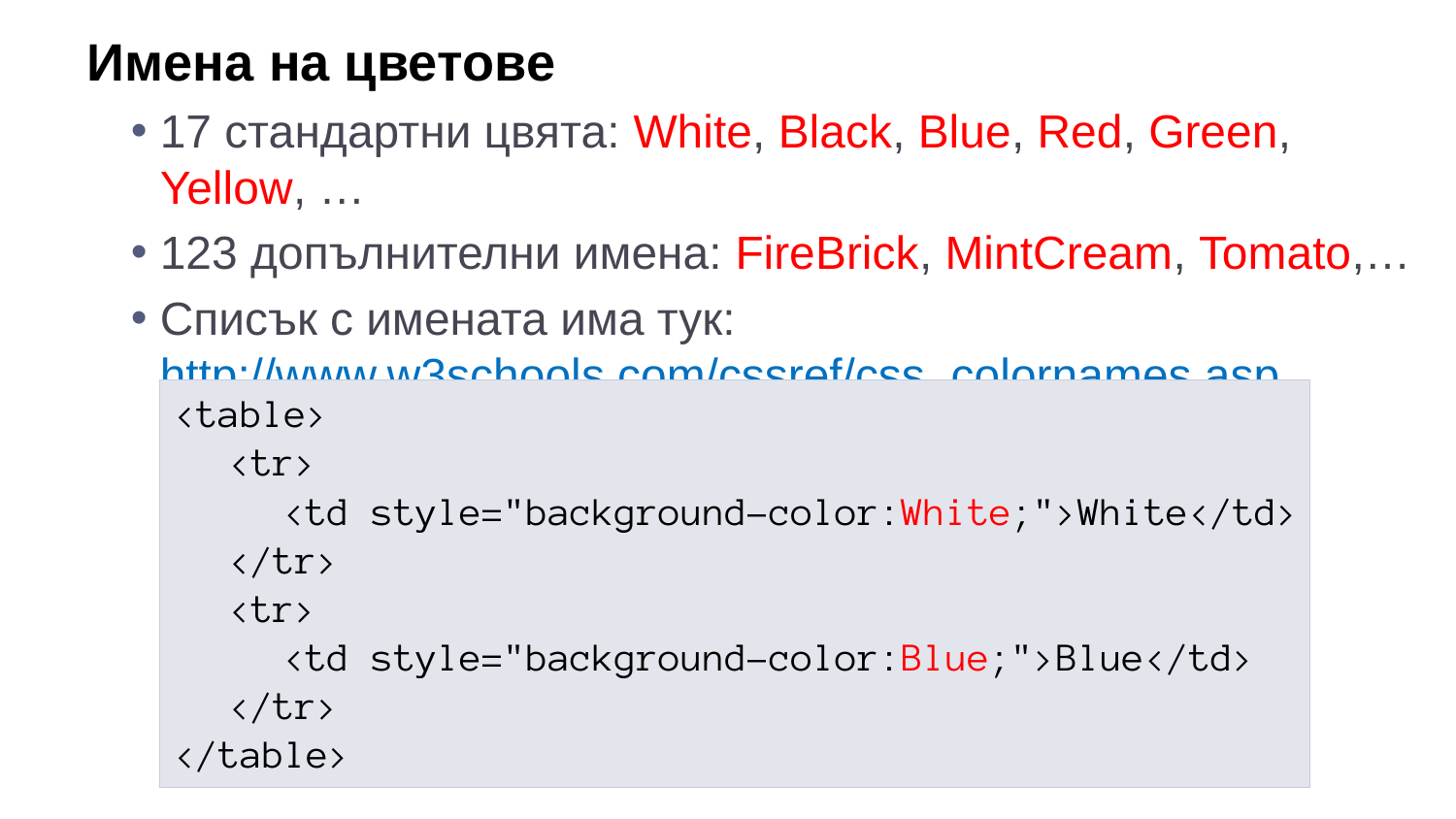

Имена на цветове
17 стандартни цвята: White, Black, Blue, Red, Green, Yellow, …
123 допълнителни имена: FireBrick, MintCream, Tomato,…
Списък с имената има тук: http://www.w3schools.com/cssref/css_colornames.asp
<table>
	<tr>
		<td style="background-color:White;">White</td>
	</tr>
	<tr>
		<td style="background-color:Blue;">Blue</td>
	</tr>
</table>